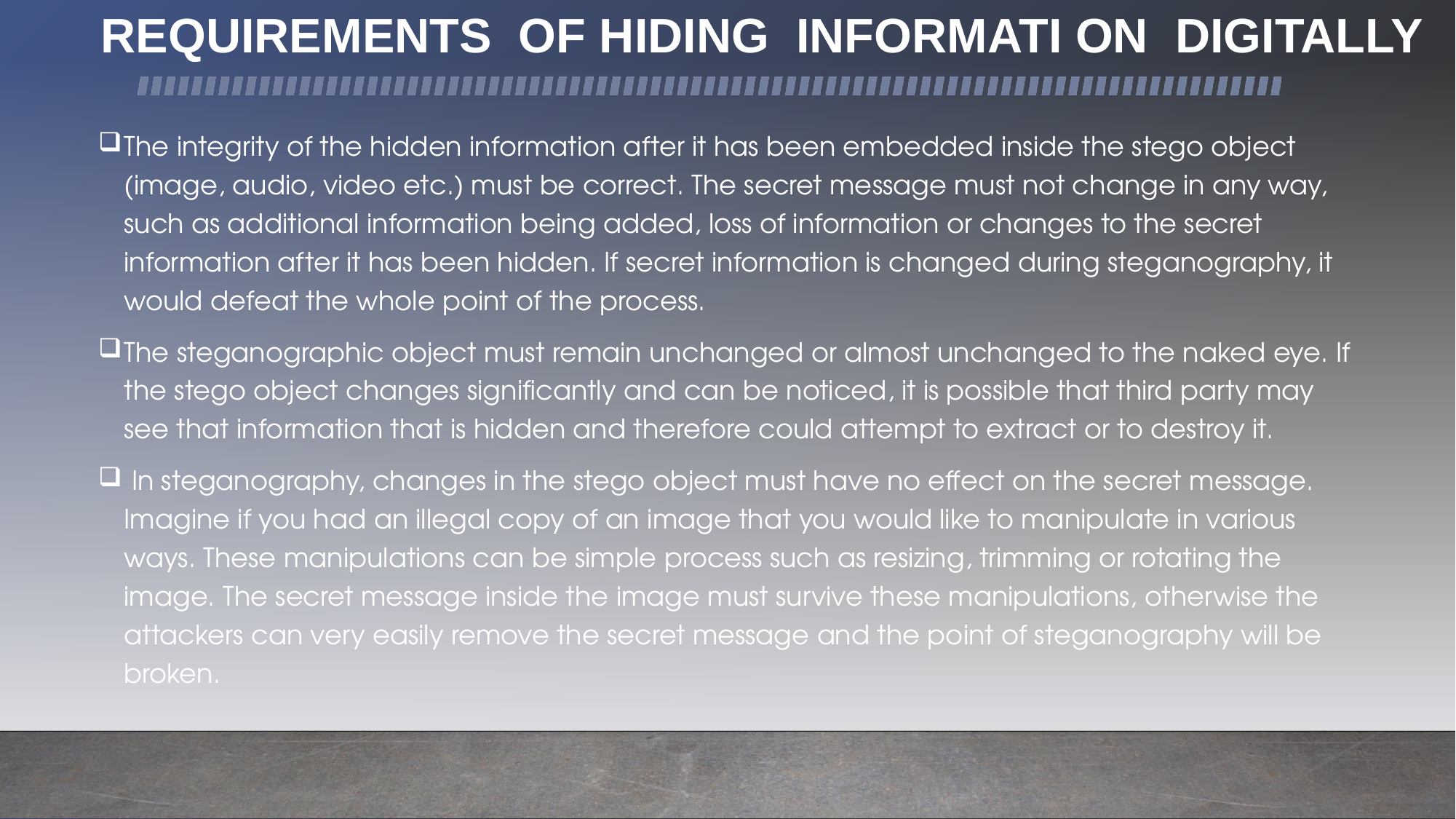

REQUIREMENTS  OF HIDING  INFORMATI ON  DIGITALLY
The integrity of the hidden information after it has been embedded inside the stego object (image, audio, video etc.) must be correct. The secret message must not change in any way, such as additional information being added, loss of information or changes to the secret information after it has been hidden. If secret information is changed during steganography, it would defeat the whole point of the process.
The steganographic object must remain unchanged or almost unchanged to the naked eye. If the stego object changes significantly and can be noticed, it is possible that third party may see that information that is hidden and therefore could attempt to extract or to destroy it.
 In steganography, changes in the stego object must have no effect on the secret message. Imagine if you had an illegal copy of an image that you would like to manipulate in various ways. These manipulations can be simple process such as resizing, trimming or rotating the image. The secret message inside the image must survive these manipulations, otherwise the attackers can very easily remove the secret message and the point of steganography will be broken.